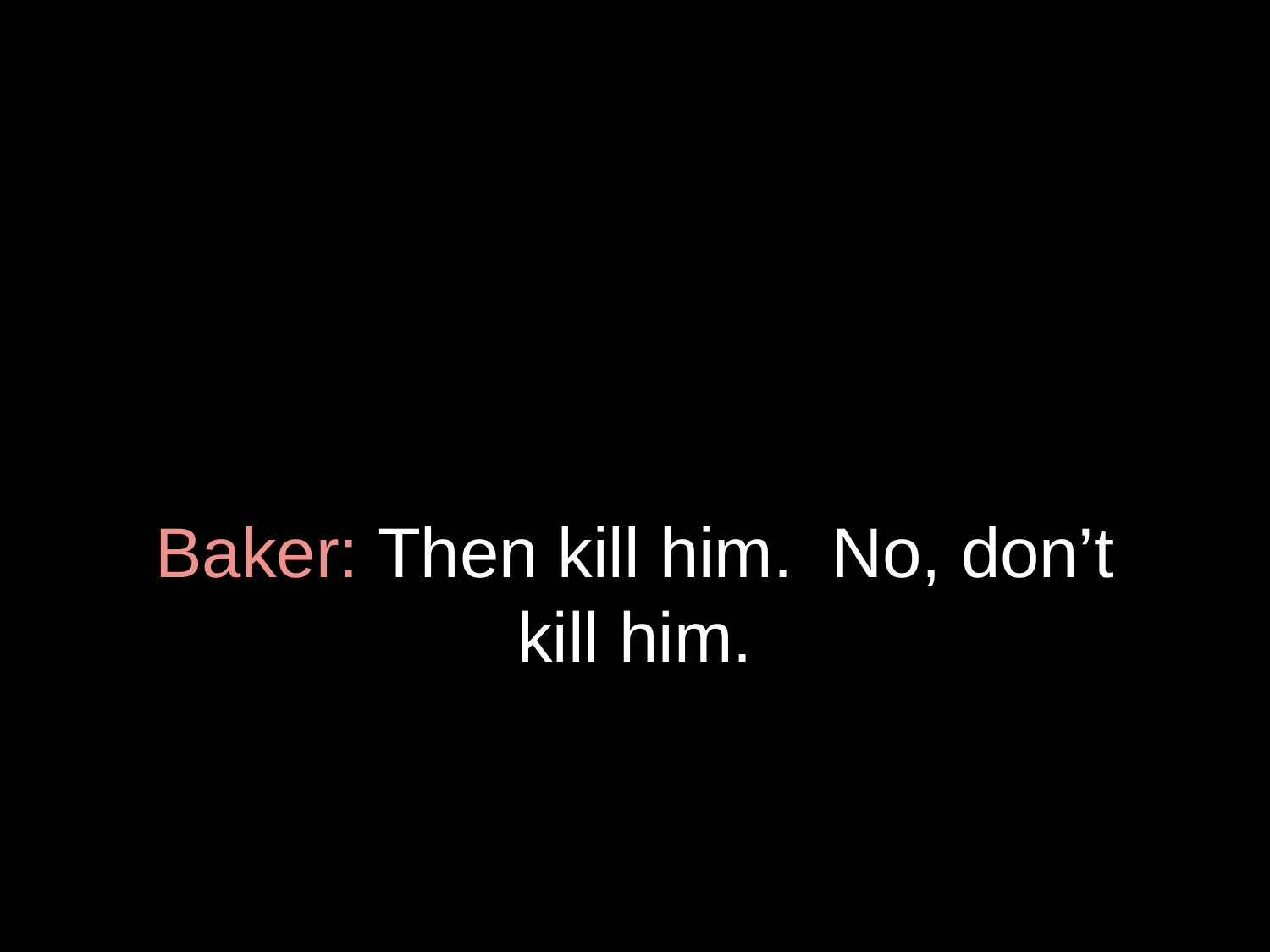

# Baker: Then kill him.  No, don’t kill him.